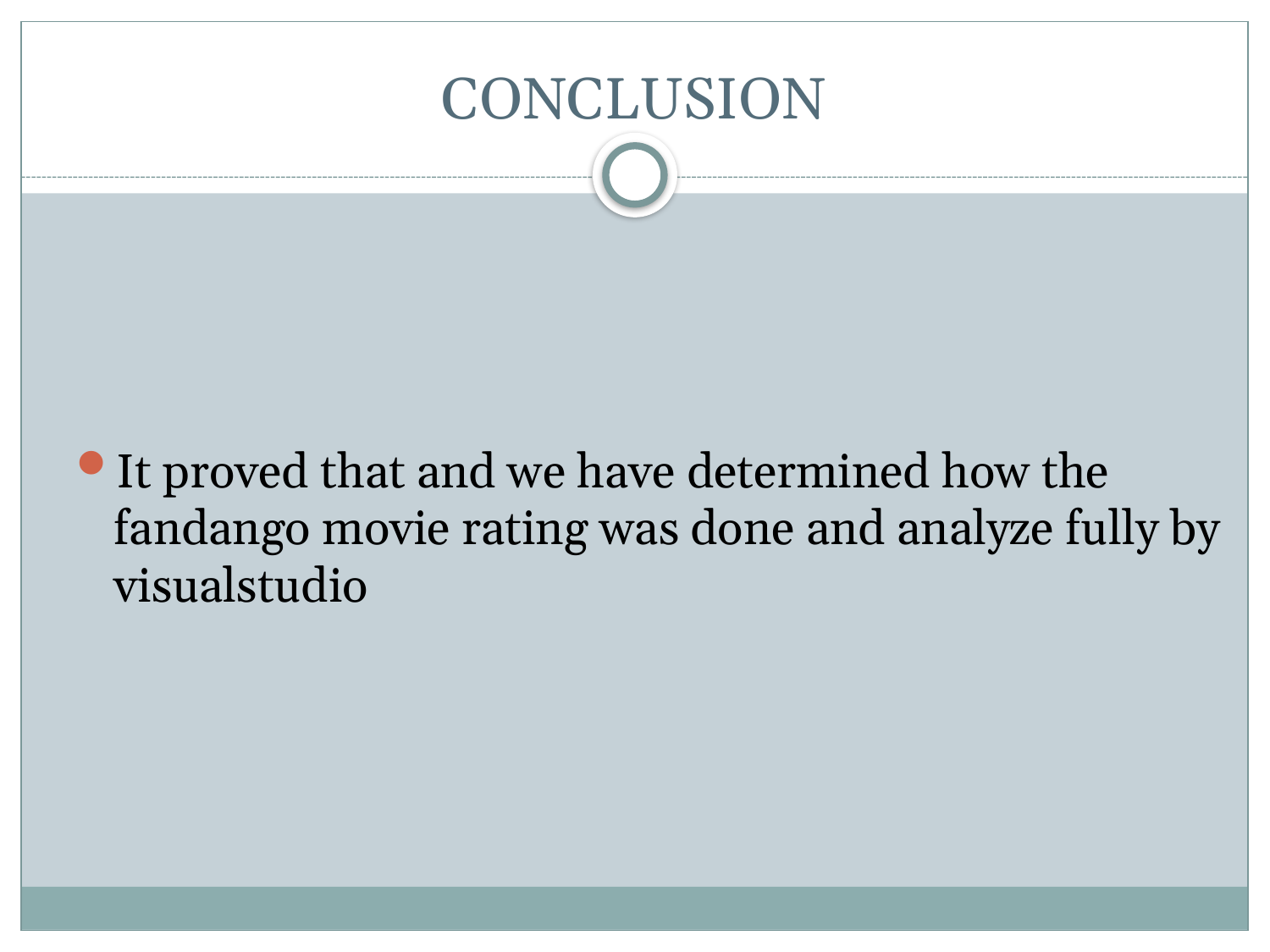

# CONCLUSION
It proved that and we have determined how the fandango movie rating was done and analyze fully by visualstudio